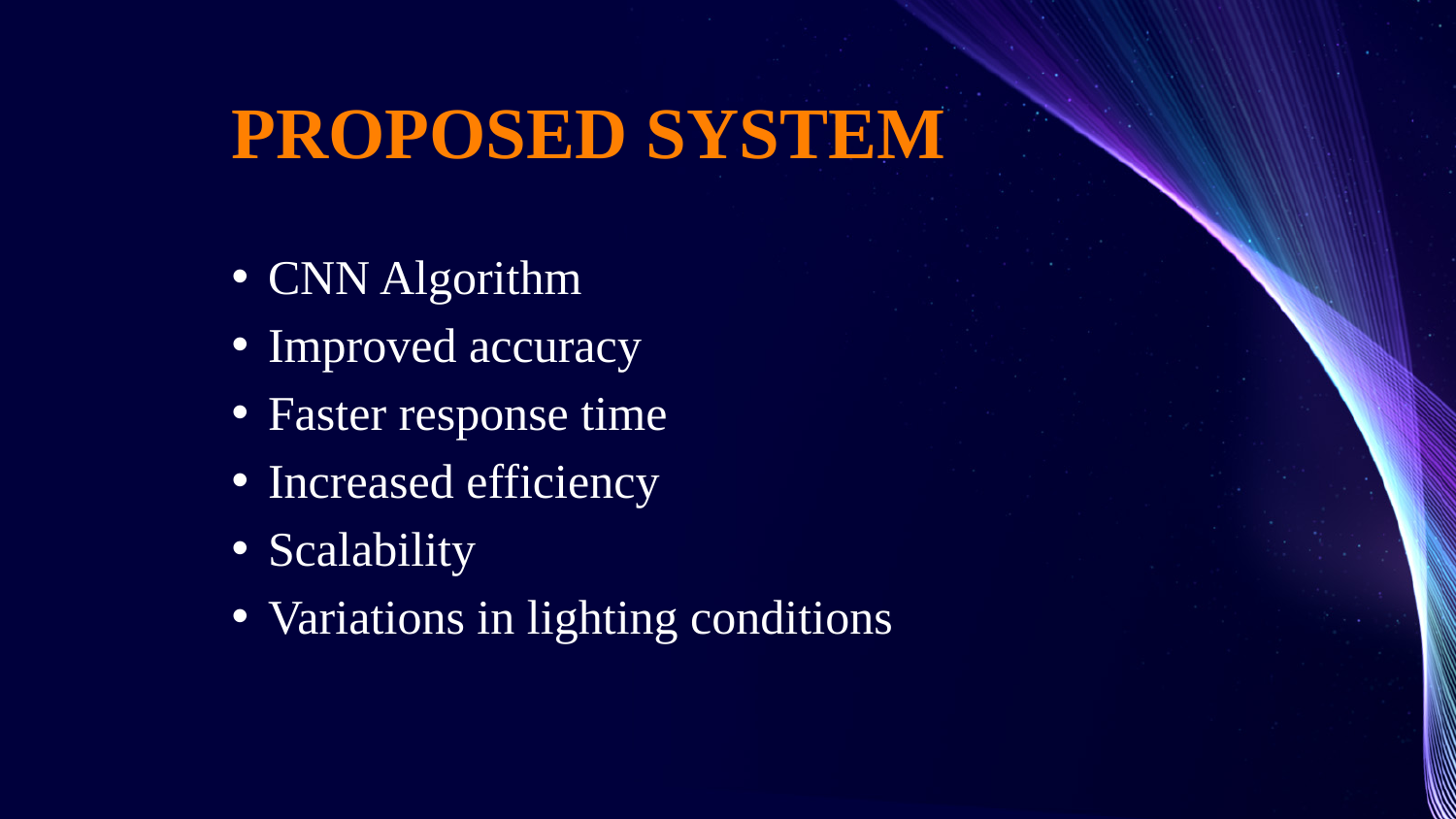

# PROPOSED SYSTEM
CNN Algorithm
Improved accuracy
Faster response time
Increased efficiency
Scalability
Variations in lighting conditions